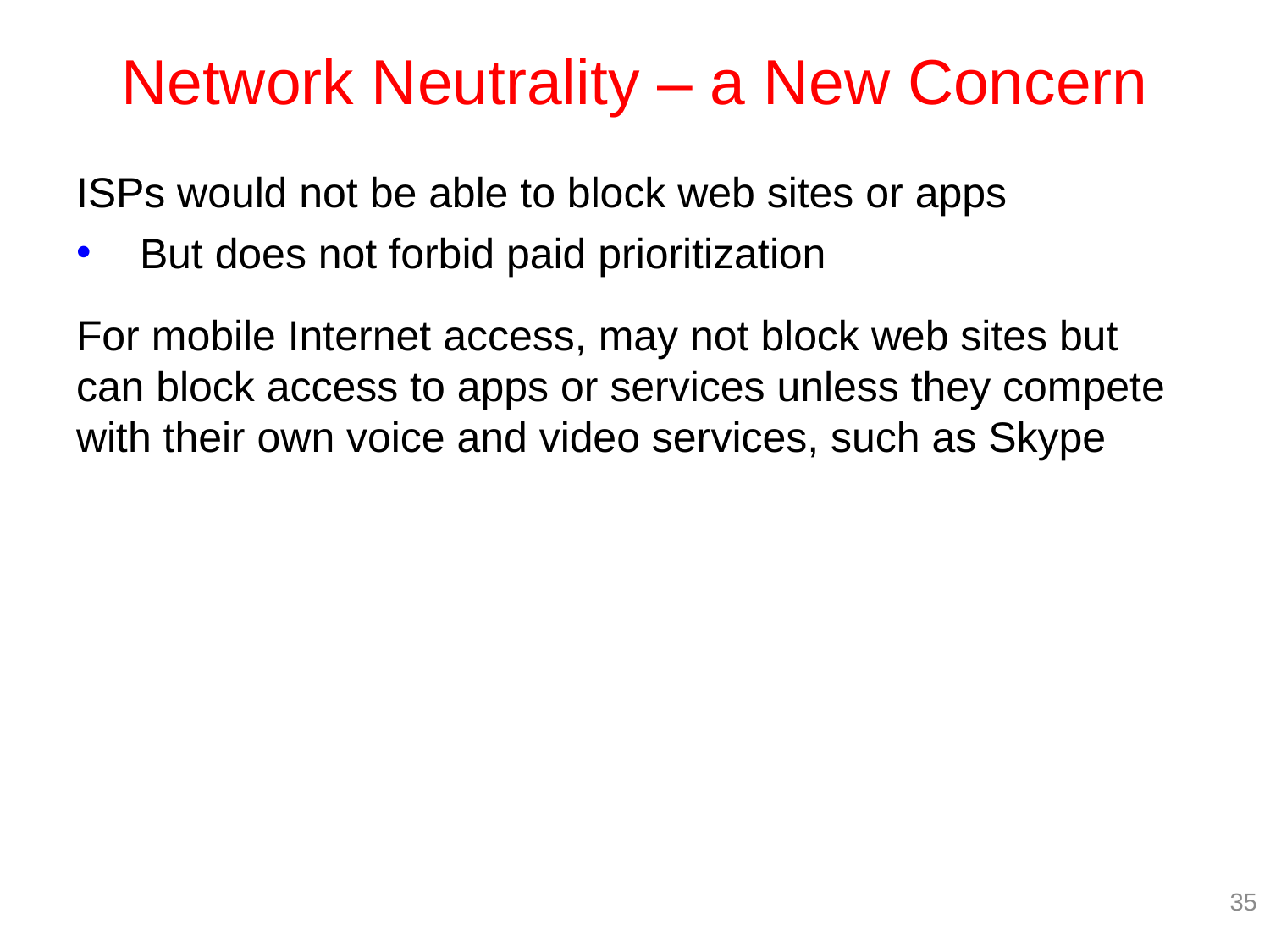

# Network Neutrality – a New Concern
ISPs would not be able to block web sites or apps
But does not forbid paid prioritization
For mobile Internet access, may not block web sites but can block access to apps or services unless they compete with their own voice and video services, such as Skype

35